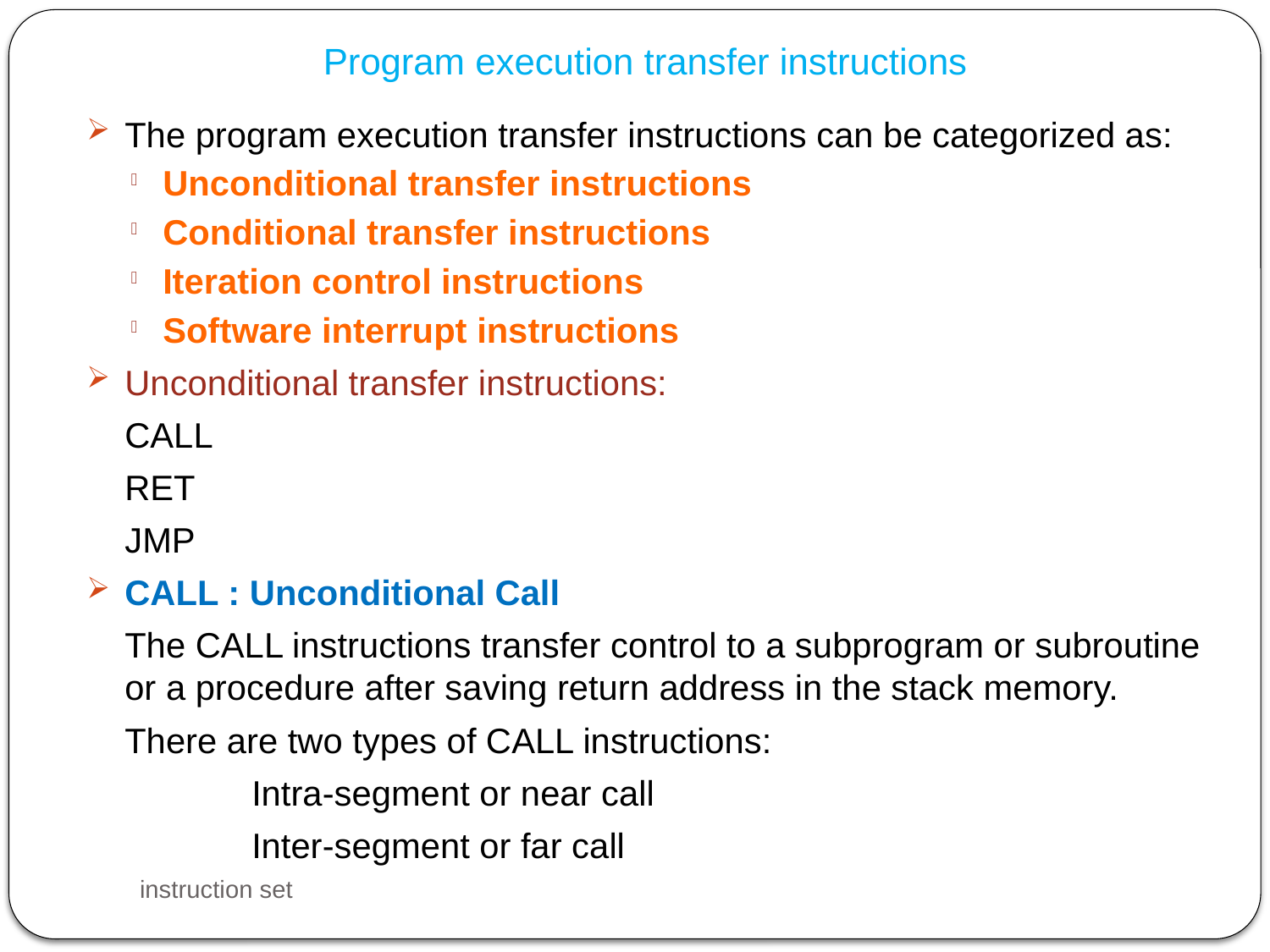

# Program execution transfer instructions
The program execution transfer instructions can be categorized as:
Unconditional transfer instructions
Conditional transfer instructions
Iteration control instructions
Software interrupt instructions
Unconditional transfer instructions:
	CALL
	RET
	JMP
CALL : Unconditional Call
	The CALL instructions transfer control to a subprogram or subroutine or a procedure after saving return address in the stack memory.
	There are two types of CALL instructions:
		Intra-segment or near call
		Inter-segment or far call
instruction set
84